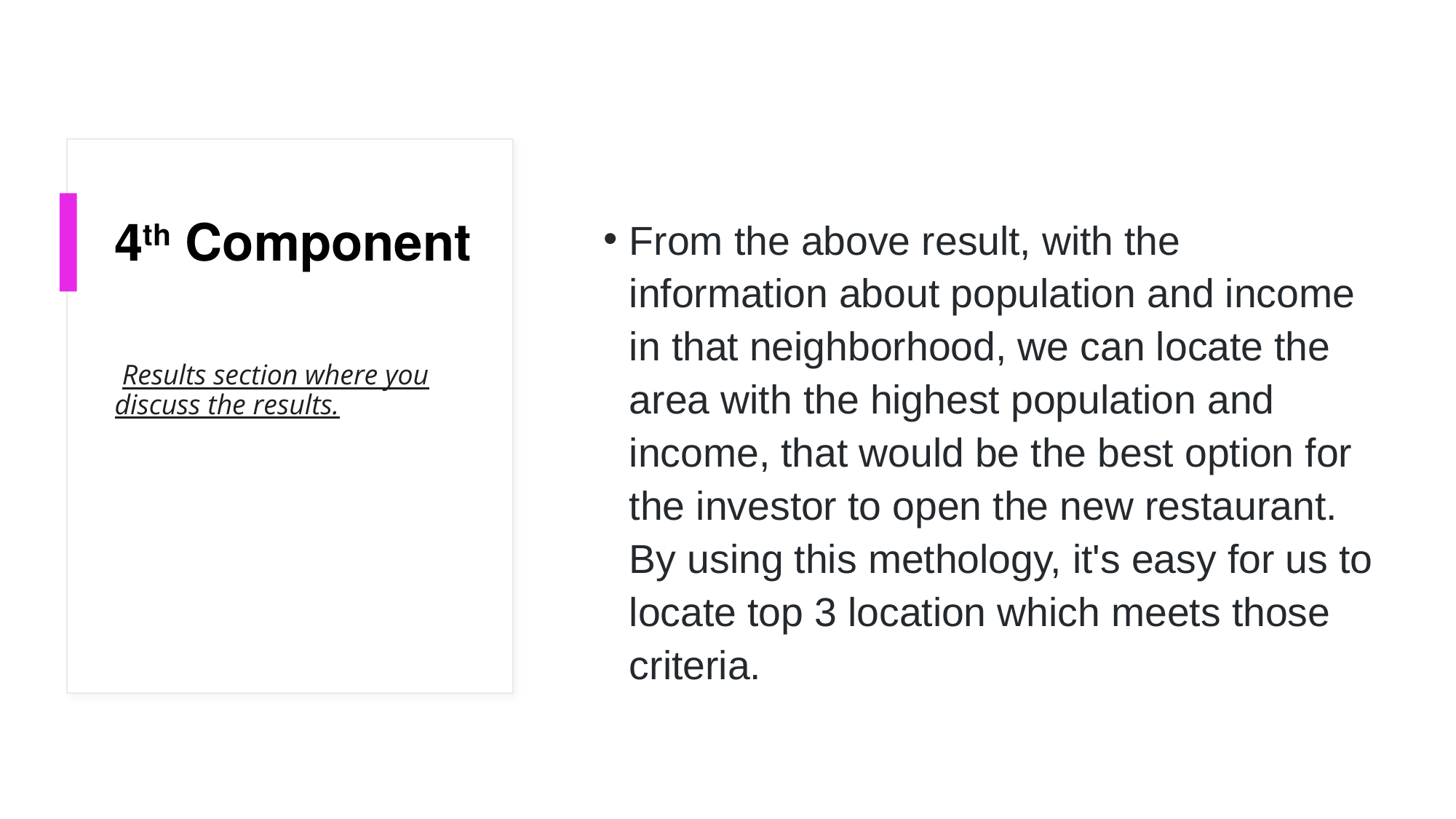

# 4th Component
From the above result, with the information about population and income in that neighborhood, we can locate the area with the highest population and income, that would be the best option for the investor to open the new restaurant. By using this methology, it's easy for us to locate top 3 location which meets those criteria.
 Results section where you discuss the results.